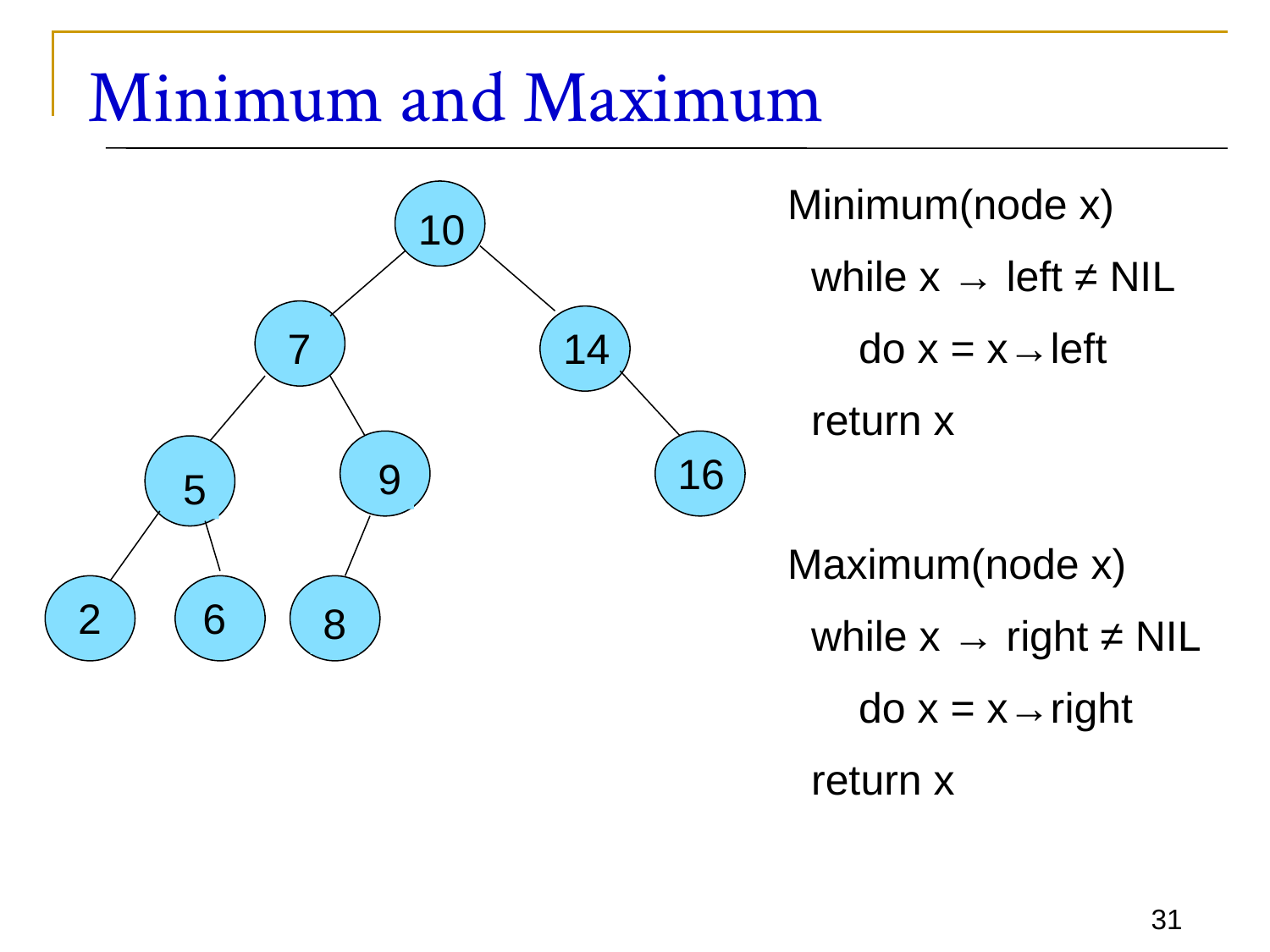

# Minimum and Maximum
Minimum(node x)
  while x → left ≠ NIL
      do x = x→left
  return x

Maximum(node x)
  while x → right ≠ NIL
      do x = x→right
  return x

10

7
14

16
9
5

2
6
8